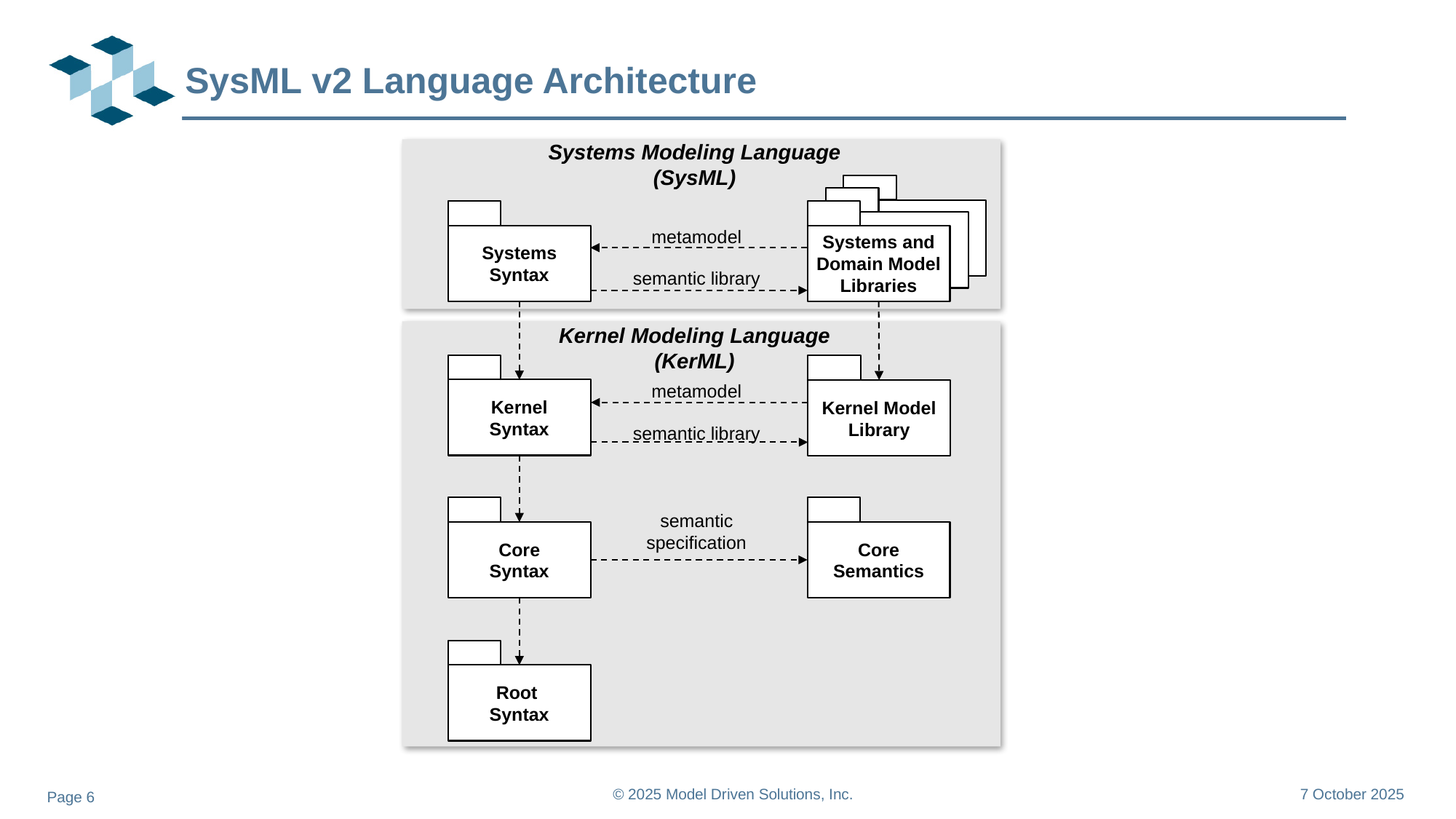

# SysML v2 Language Architecture
Systems Modeling Language
(SysML)

Systems Syntax

Systems and Domain Model Libraries
metamodel
semantic library
Kernel Modeling Language
(KerML)

Kernel Syntax

Kernel Model Library
metamodel
semantic library

Core
Syntax

Core Semantics
semantic
specification

Root
Syntax
© 2025 Model Driven Solutions, Inc.
7 October 2025